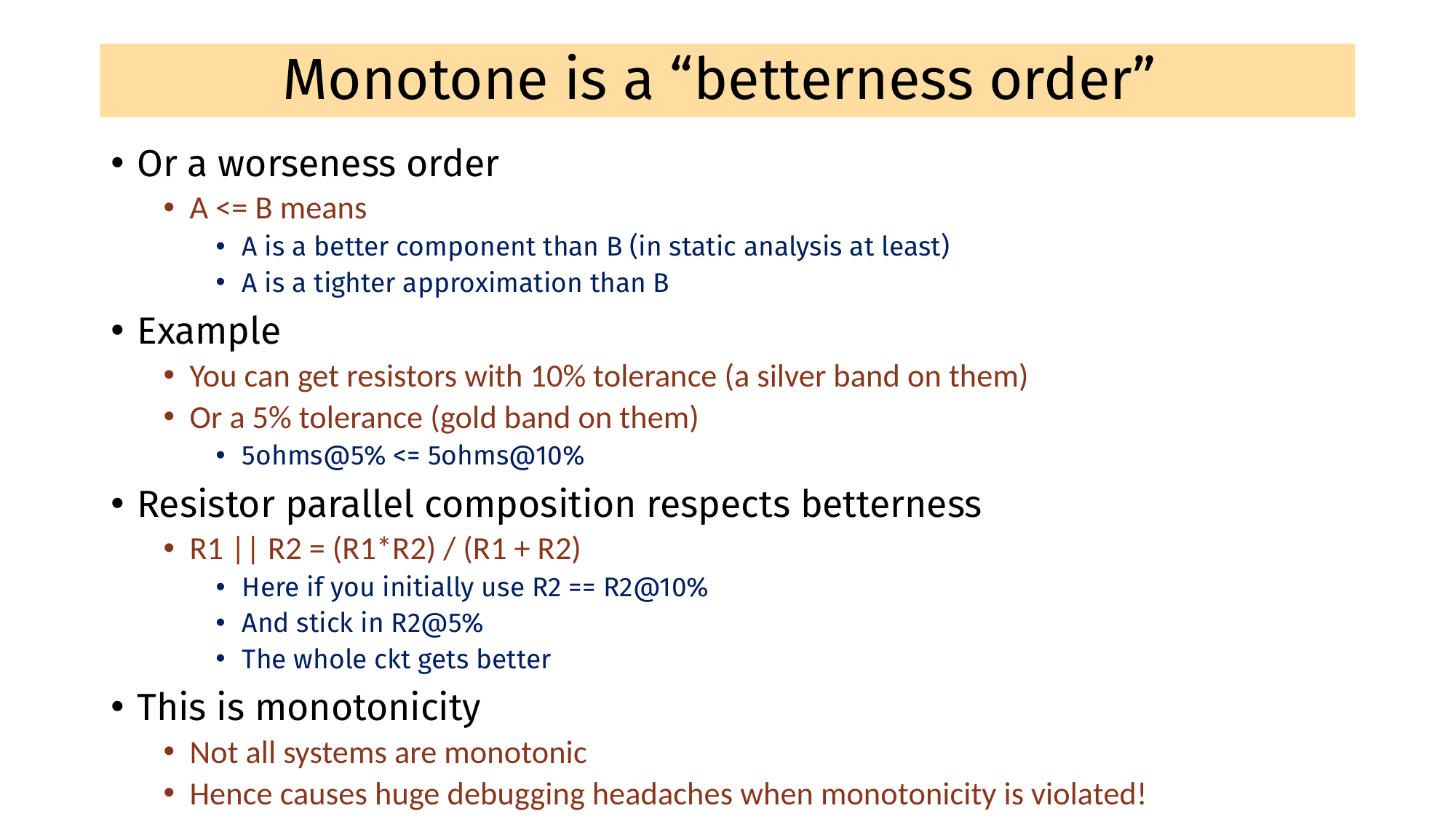

# Monotone is a “betterness order”
Or a worseness order
A <= B means
A is a better component than B (in static analysis at least)
A is a tighter approximation than B
Example
You can get resistors with 10% tolerance (a silver band on them)
Or a 5% tolerance (gold band on them)
5ohms@5% <= 5ohms@10%
Resistor parallel composition respects betterness
R1 || R2 = (R1*R2) / (R1 + R2)
Here if you initially use R2 == R2@10%
And stick in R2@5%
The whole ckt gets better
This is monotonicity
Not all systems are monotonic
Hence causes huge debugging headaches when monotonicity is violated!